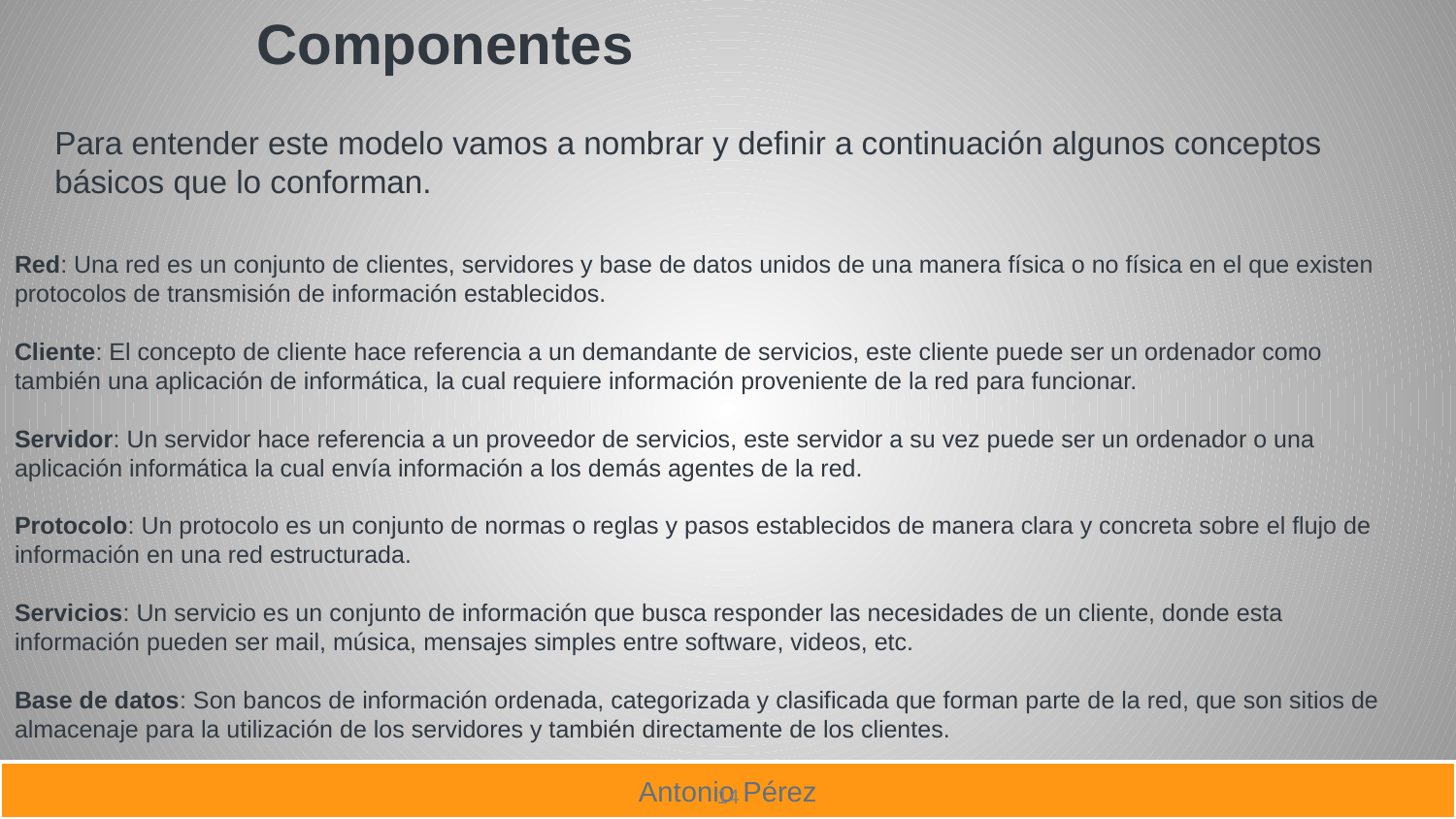

Componentes
Para entender este modelo vamos a nombrar y definir a continuación algunos conceptos básicos que lo conforman.
Red: Una red es un conjunto de clientes, servidores y base de datos unidos de una manera física o no física en el que existen protocolos de transmisión de información establecidos.

Cliente: El concepto de cliente hace referencia a un demandante de servicios, este cliente puede ser un ordenador como también una aplicación de informática, la cual requiere información proveniente de la red para funcionar.

Servidor: Un servidor hace referencia a un proveedor de servicios, este servidor a su vez puede ser un ordenador o una aplicación informática la cual envía información a los demás agentes de la red.

Protocolo: Un protocolo es un conjunto de normas o reglas y pasos establecidos de manera clara y concreta sobre el flujo de información en una red estructurada.

Servicios: Un servicio es un conjunto de información que busca responder las necesidades de un cliente, donde esta información pueden ser mail, música, mensajes simples entre software, videos, etc.

Base de datos: Son bancos de información ordenada, categorizada y clasificada que forman parte de la red, que son sitios de almacenaje para la utilización de los servidores y también directamente de los clientes.
14